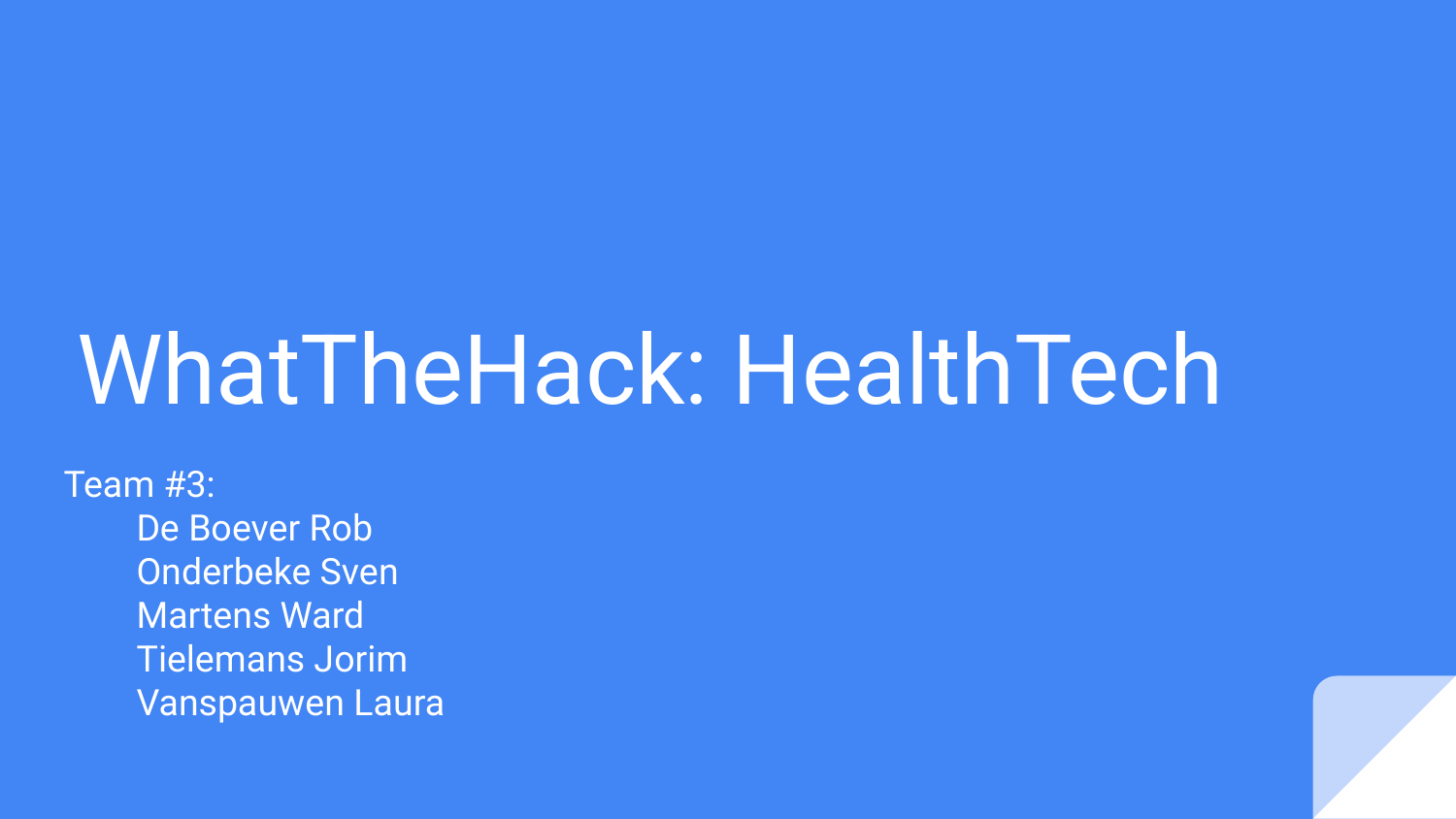

# WhatTheHack: HealthTech
Team #3:
De Boever Rob
Onderbeke Sven
Martens Ward
Tielemans Jorim
Vanspauwen Laura